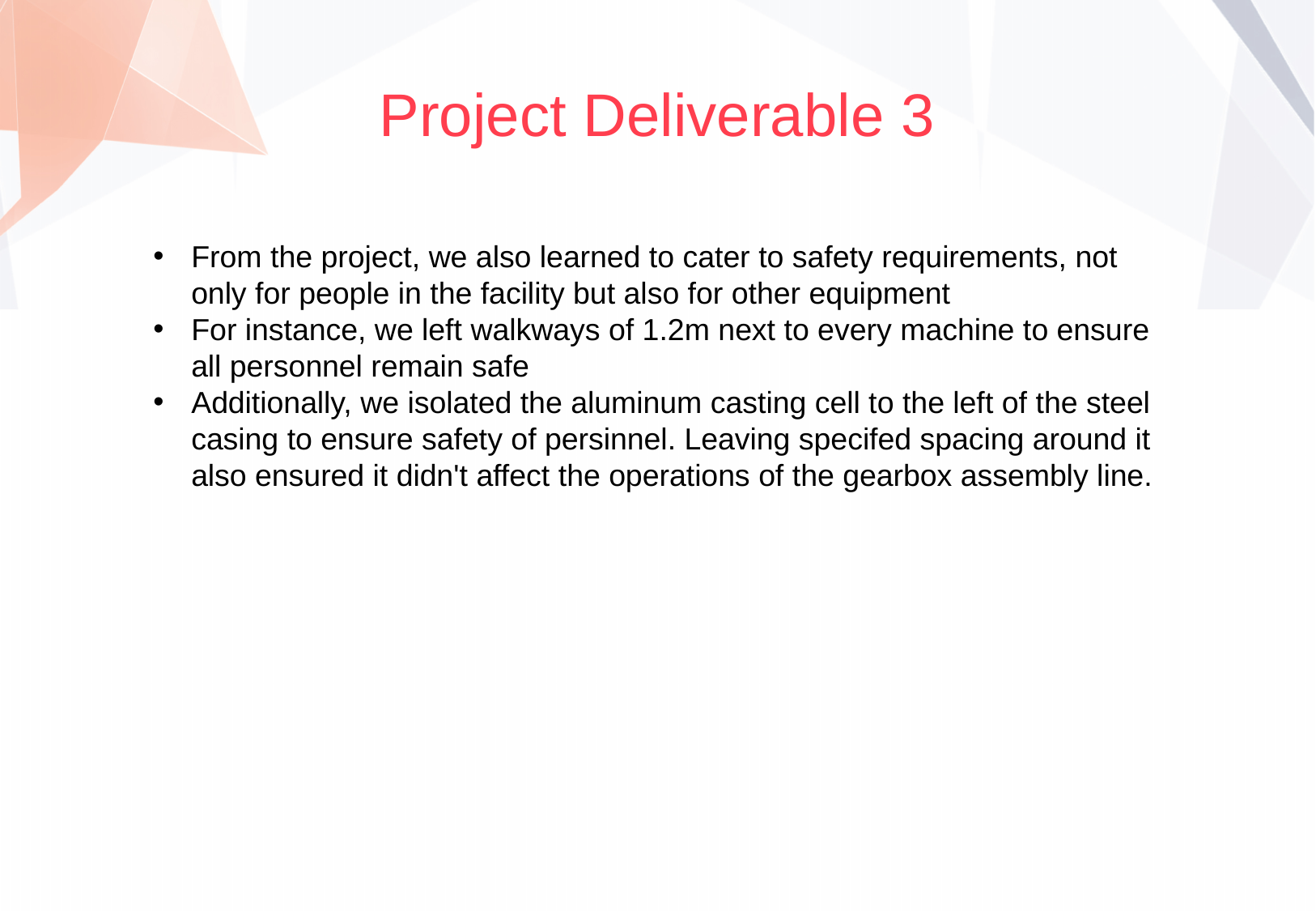

# Project Deliverable 3
From the project, we also learned to cater to safety requirements, not only for people in the facility but also for other equipment
For instance, we left walkways of 1.2m next to every machine to ensure all personnel remain safe
Additionally, we isolated the aluminum casting cell to the left of the steel casing to ensure safety of persinnel. Leaving specifed spacing around it also ensured it didn't affect the operations of the gearbox assembly line.